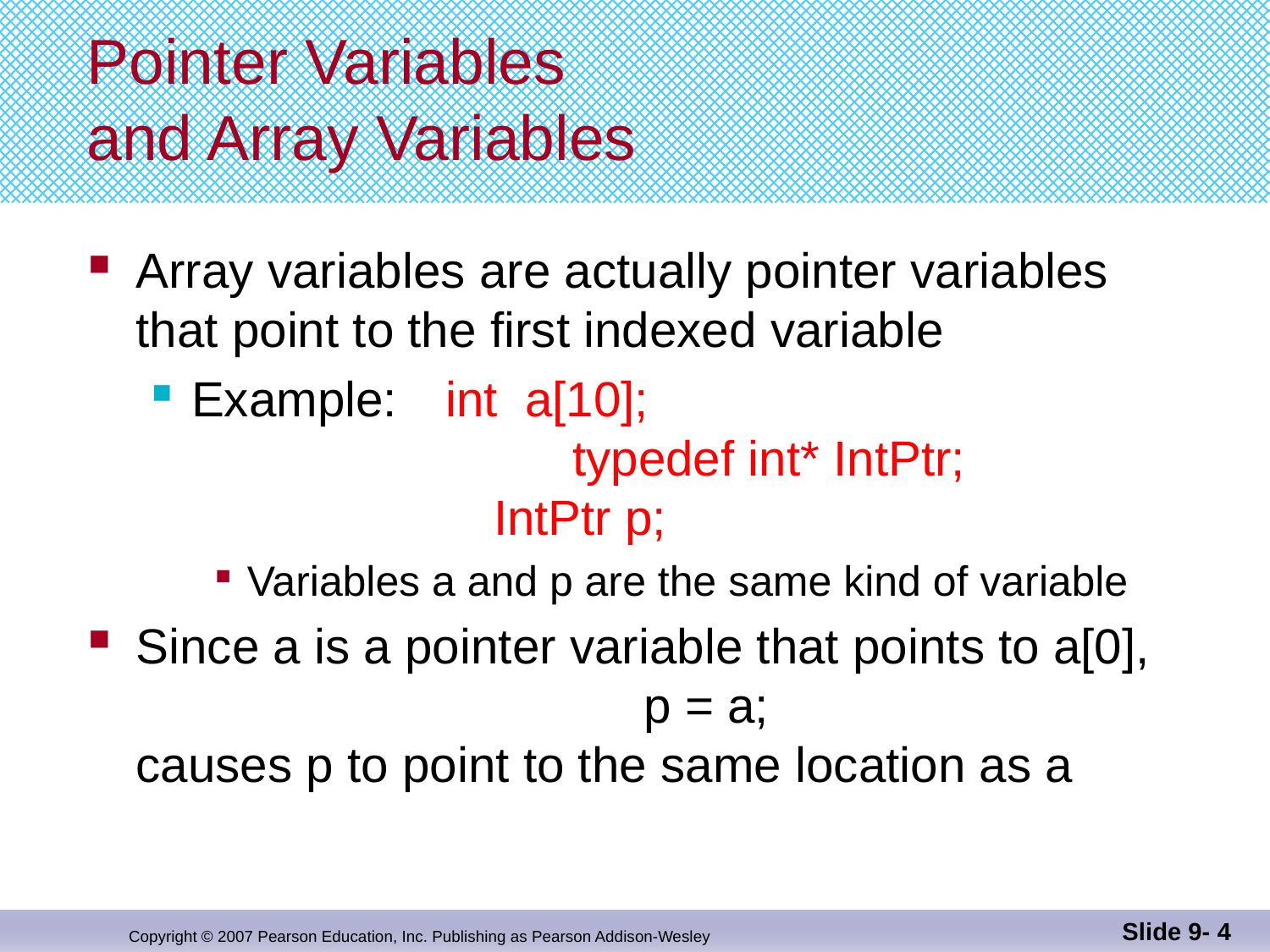

# Pointer Variables and Array Variables
Array variables are actually pointer variables
that point to the first indexed variable
Example: 	int  a[10];
 			typedef int* IntPtr;
                      IntPtr p;
Variables a and p are the same kind of variable
Since a is a pointer variable that points to a[0],
                      		p = a;
causes p to point to the same location as a
Slide 9- 4